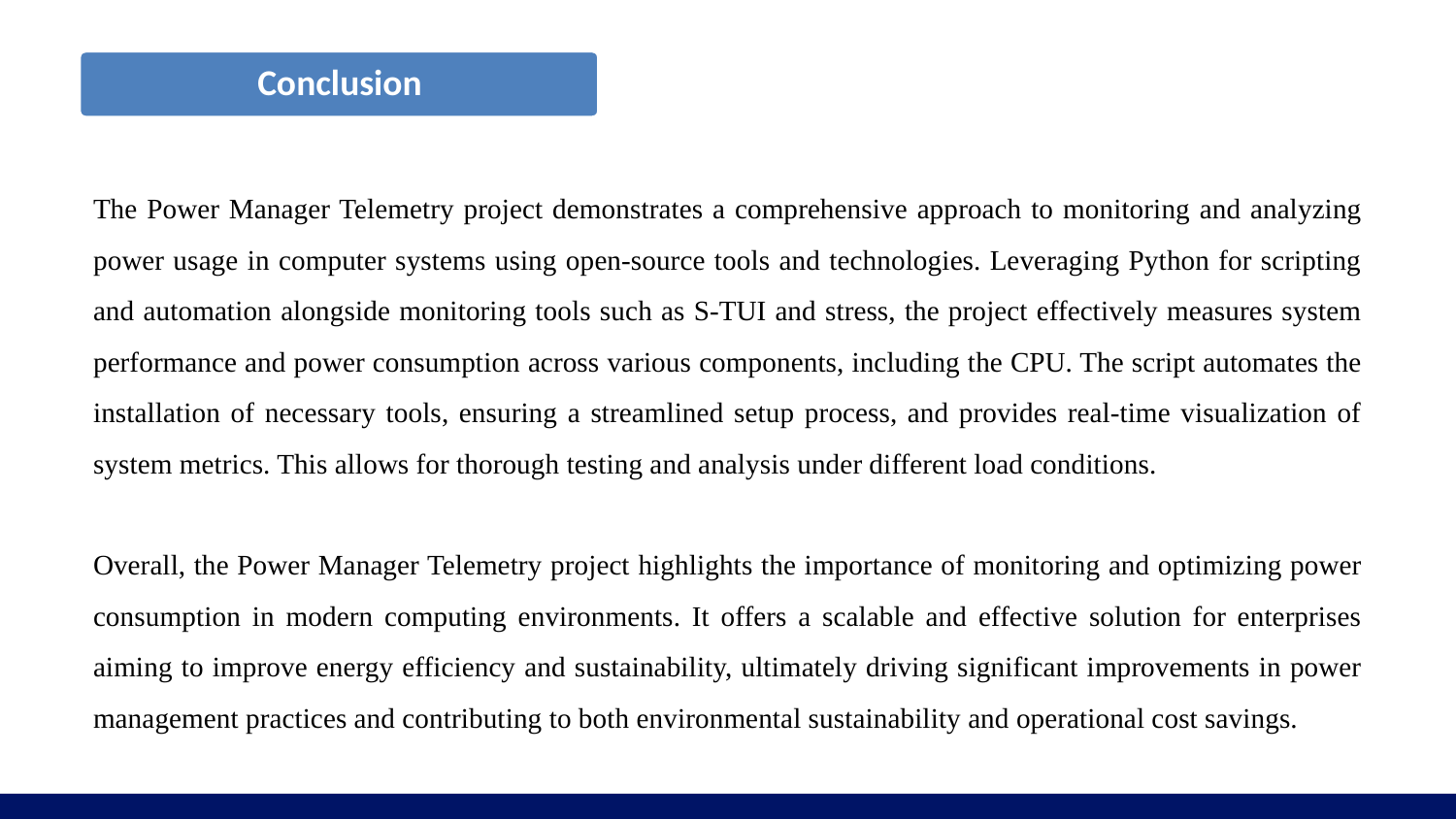

Conclusion
The Power Manager Telemetry project demonstrates a comprehensive approach to monitoring and analyzing power usage in computer systems using open-source tools and technologies. Leveraging Python for scripting and automation alongside monitoring tools such as S-TUI and stress, the project effectively measures system performance and power consumption across various components, including the CPU. The script automates the installation of necessary tools, ensuring a streamlined setup process, and provides real-time visualization of system metrics. This allows for thorough testing and analysis under different load conditions.

Overall, the Power Manager Telemetry project highlights the importance of monitoring and optimizing power consumption in modern computing environments. It offers a scalable and effective solution for enterprises aiming to improve energy efficiency and sustainability, ultimately driving significant improvements in power management practices and contributing to both environmental sustainability and operational cost savings.